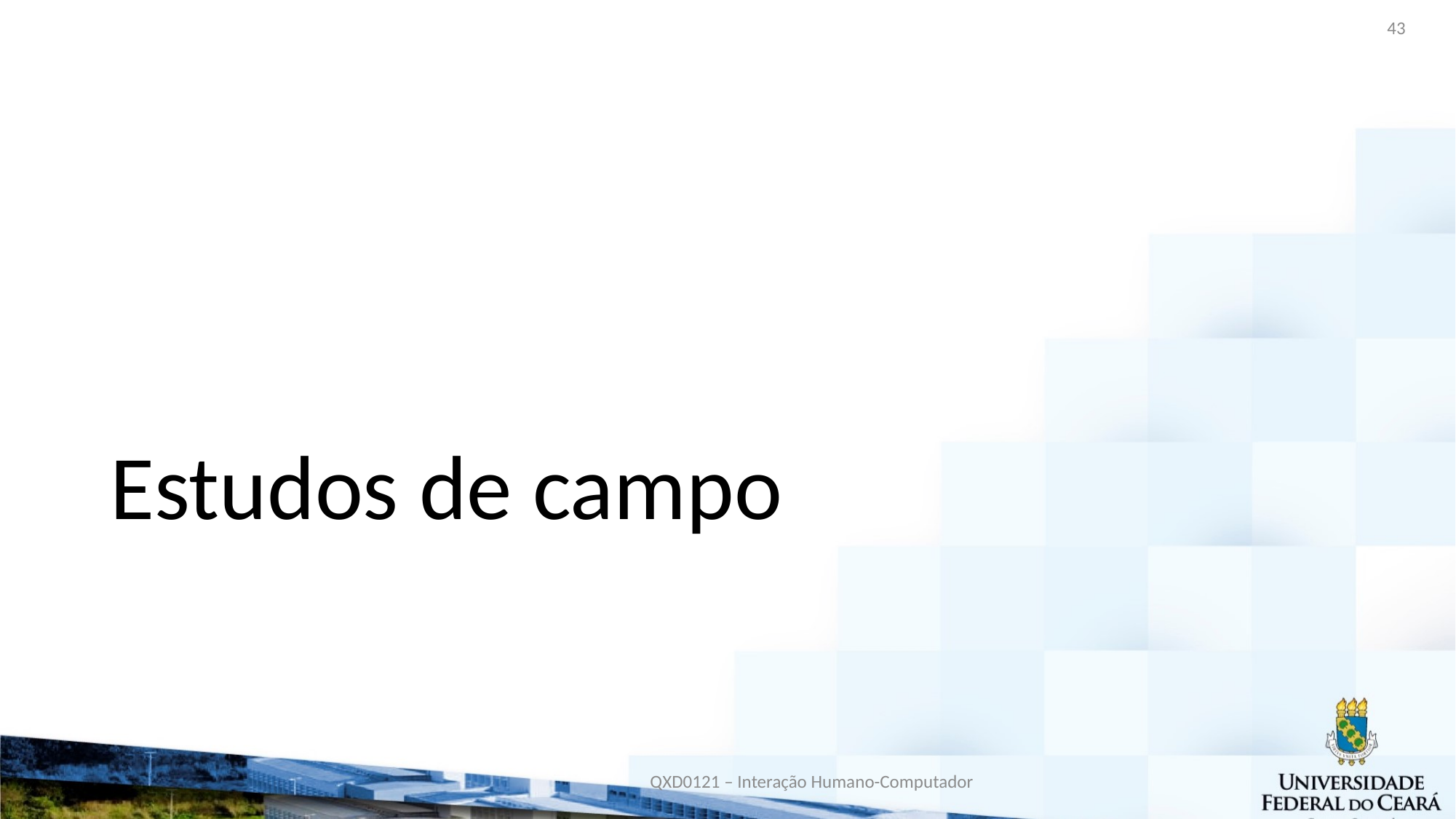

43
# Estudos de campo

QXD0121 – Interação Humano-Computador